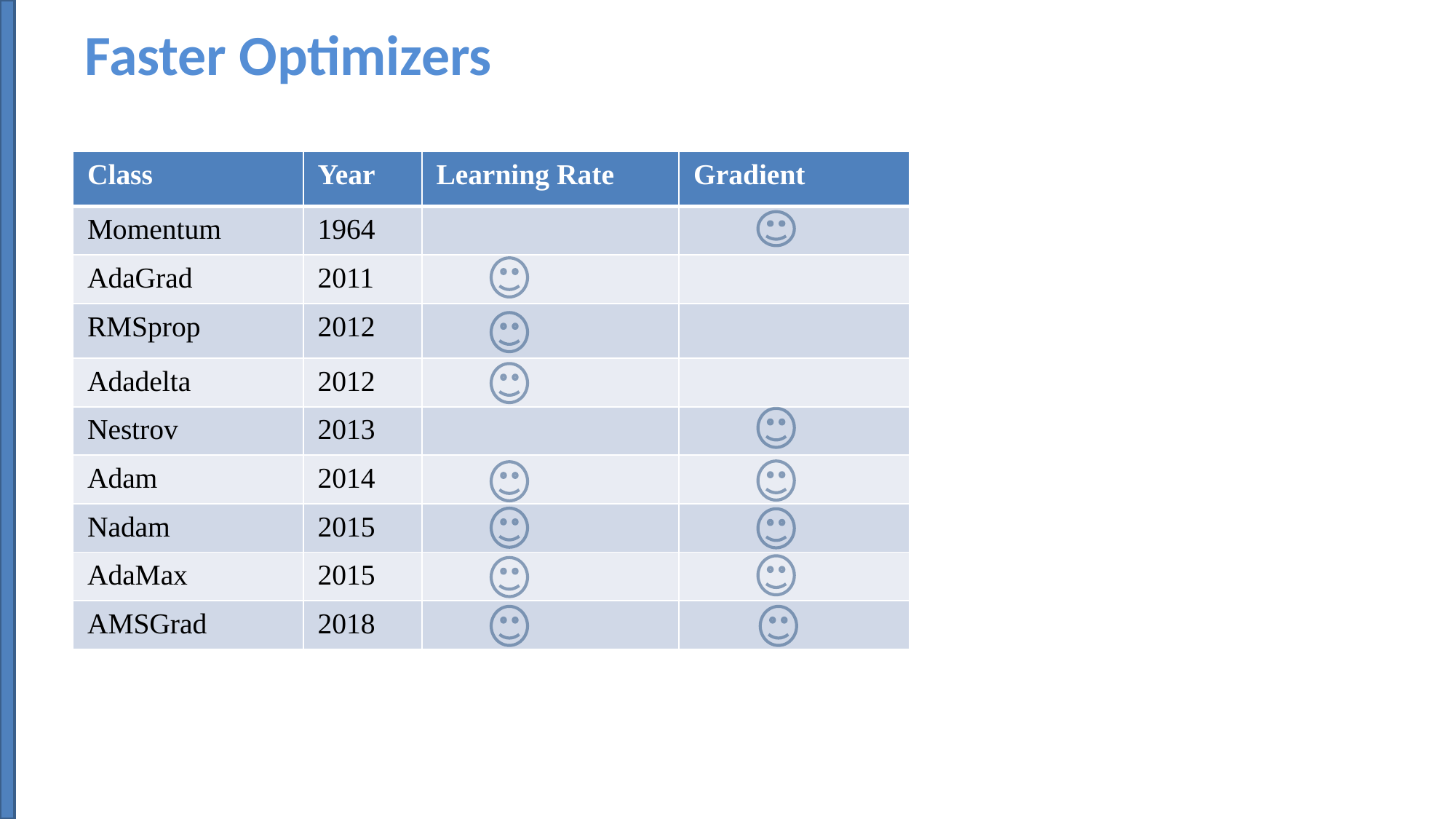

# Faster Optimizers
| Class | Year | Learning Rate | Gradient |
| --- | --- | --- | --- |
| Momentum | 1964 |  |  |
| AdaGrad | 2011 |  |  |
| RMSprop | 2012 |  |  |
| Adadelta | 2012 |  |  |
| Nestrov | 2013 |  |  |
| Adam | 2014 |  |  |
| Nadam | 2015 |  |  |
| AdaMax | 2015 |  |  |
| AMSGrad | 2018 |  |  |